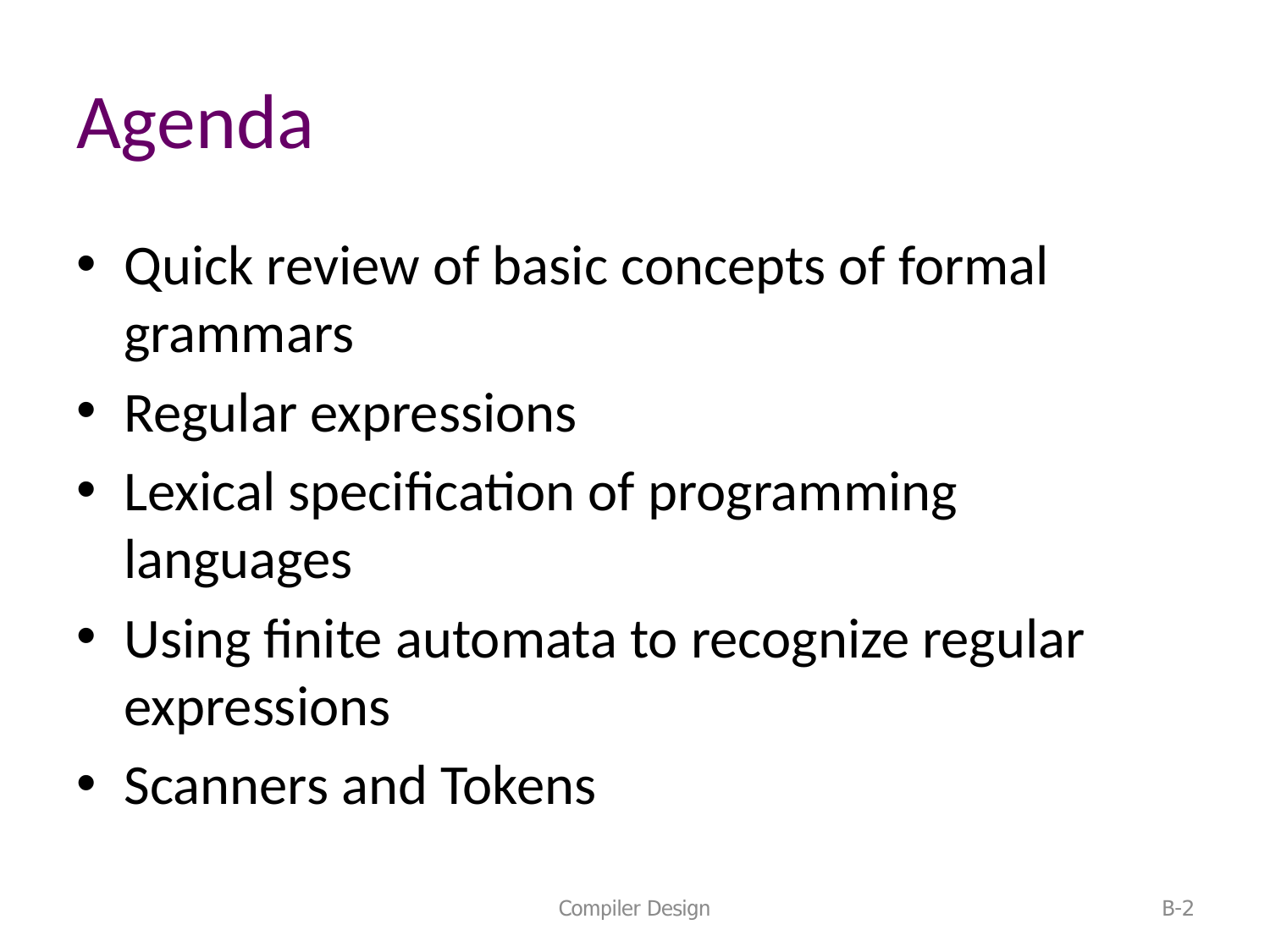

# Agenda
Quick review of basic concepts of formal grammars
Regular expressions
Lexical specification of programming languages
Using finite automata to recognize regular expressions
Scanners and Tokens
Compiler Design
B-2